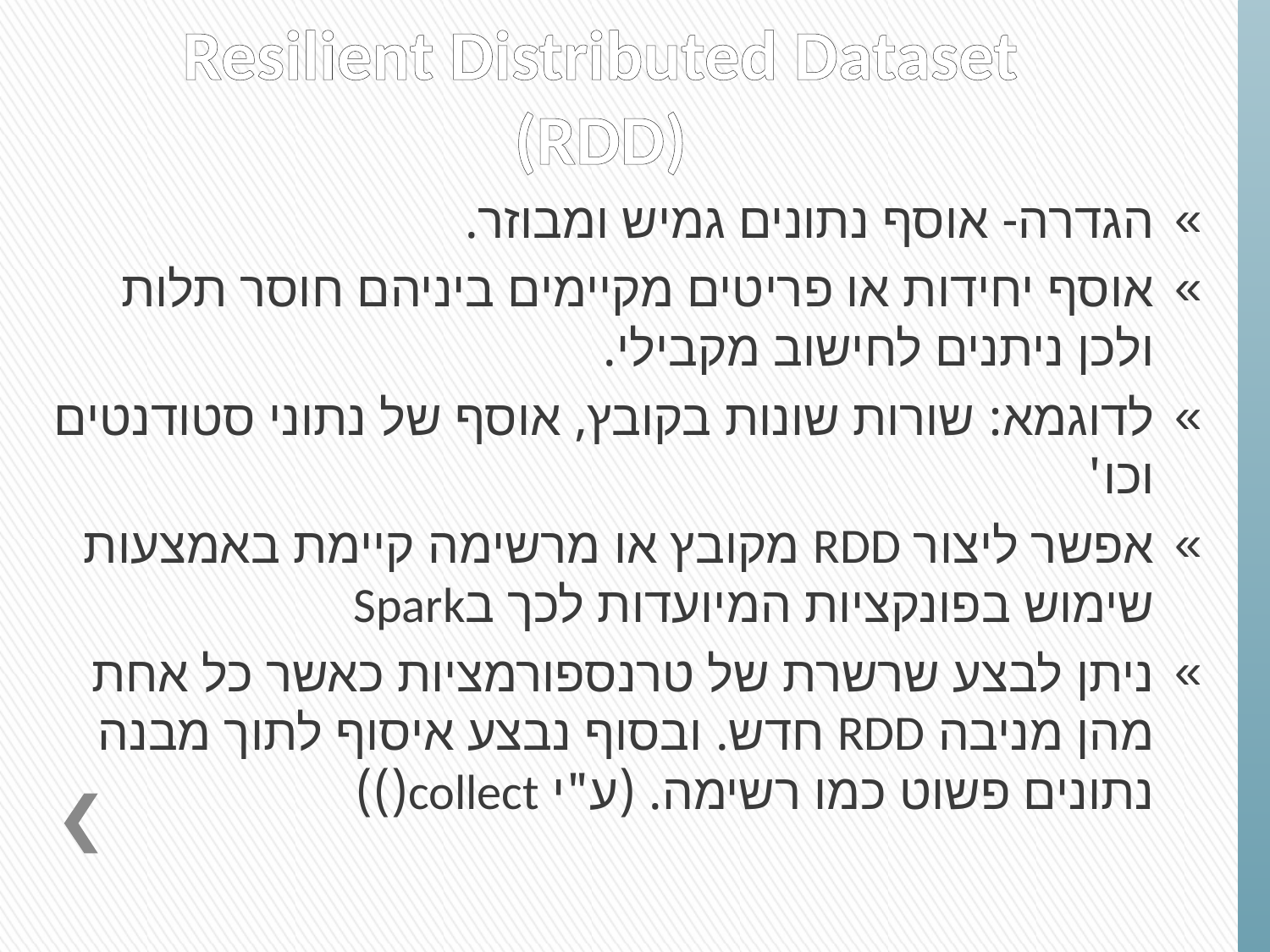

# Resilient Distributed Dataset (RDD)
הגדרה- אוסף נתונים גמיש ומבוזר.
אוסף יחידות או פריטים מקיימים ביניהם חוסר תלות ולכן ניתנים לחישוב מקבילי.
לדוגמא: שורות שונות בקובץ, אוסף של נתוני סטודנטים וכו'
אפשר ליצור RDD מקובץ או מרשימה קיימת באמצעות שימוש בפונקציות המיועדות לכך בSpark
ניתן לבצע שרשרת של טרנספורמציות כאשר כל אחת מהן מניבה RDD חדש. ובסוף נבצע איסוף לתוך מבנה נתונים פשוט כמו רשימה. (ע"י collect())